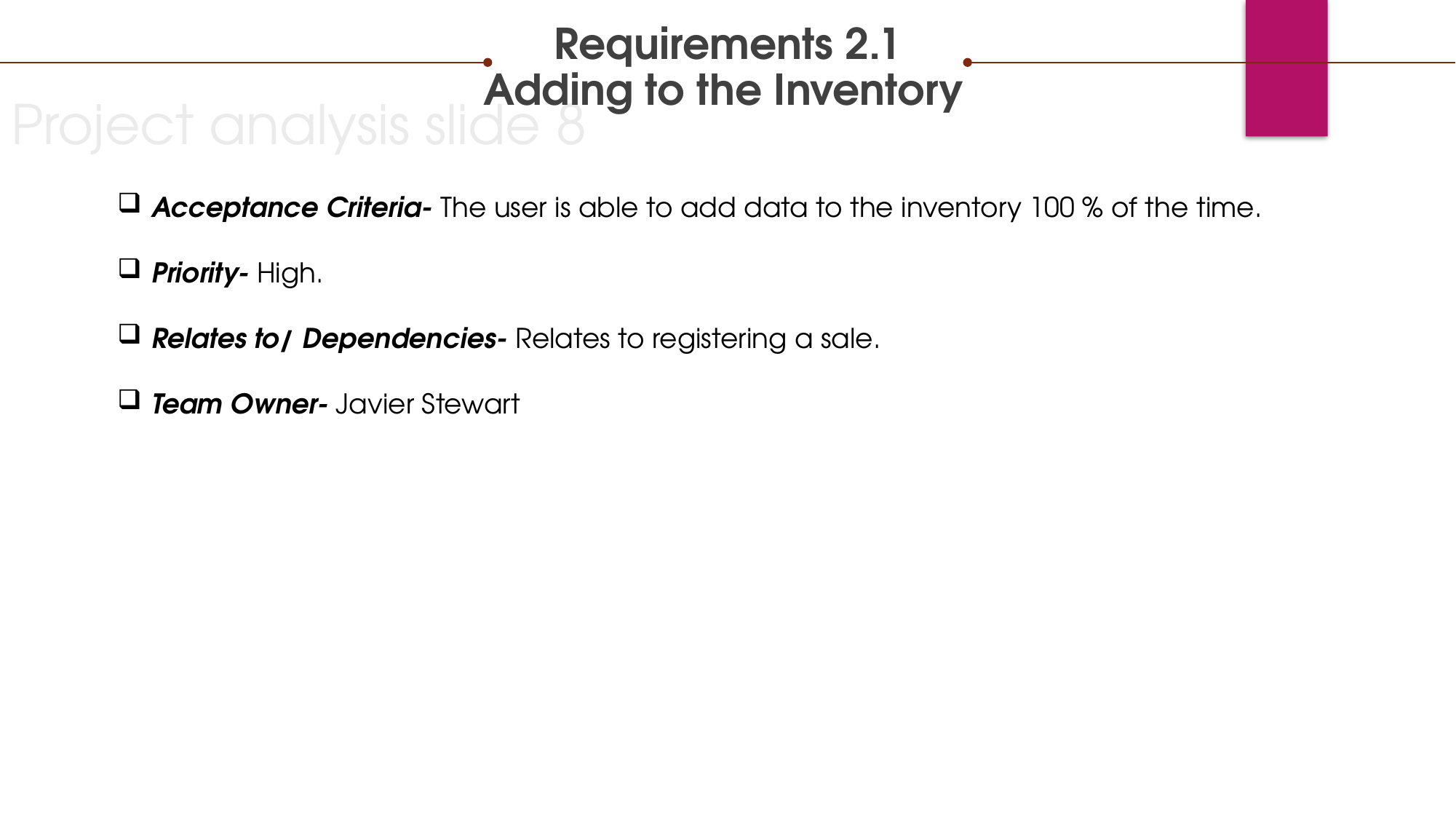

Requirements 2.1
Adding to the Inventory
Project analysis slide 8
Acceptance Criteria- The user is able to add data to the inventory 100 % of the time.

Priority- High.

Relates to/ Dependencies- Relates to registering a sale.

Team Owner- Javier Stewart